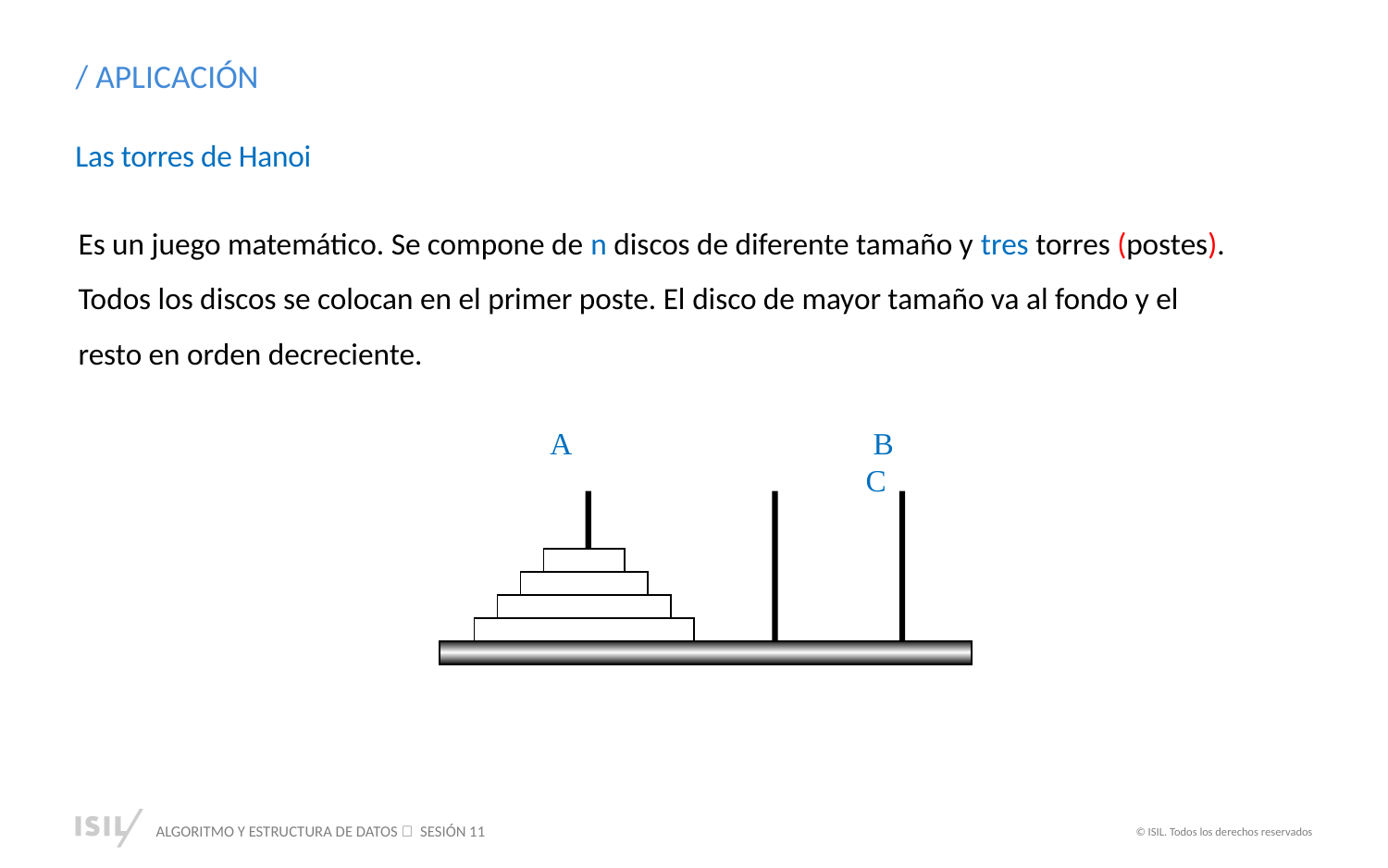

/ APLICACIÓN
Las torres de Hanoi
Es un juego matemático. Se compone de n discos de diferente tamaño y tres torres (postes). Todos los discos se colocan en el primer poste. El disco de mayor tamaño va al fondo y el resto en orden decreciente.
A		      B		     C